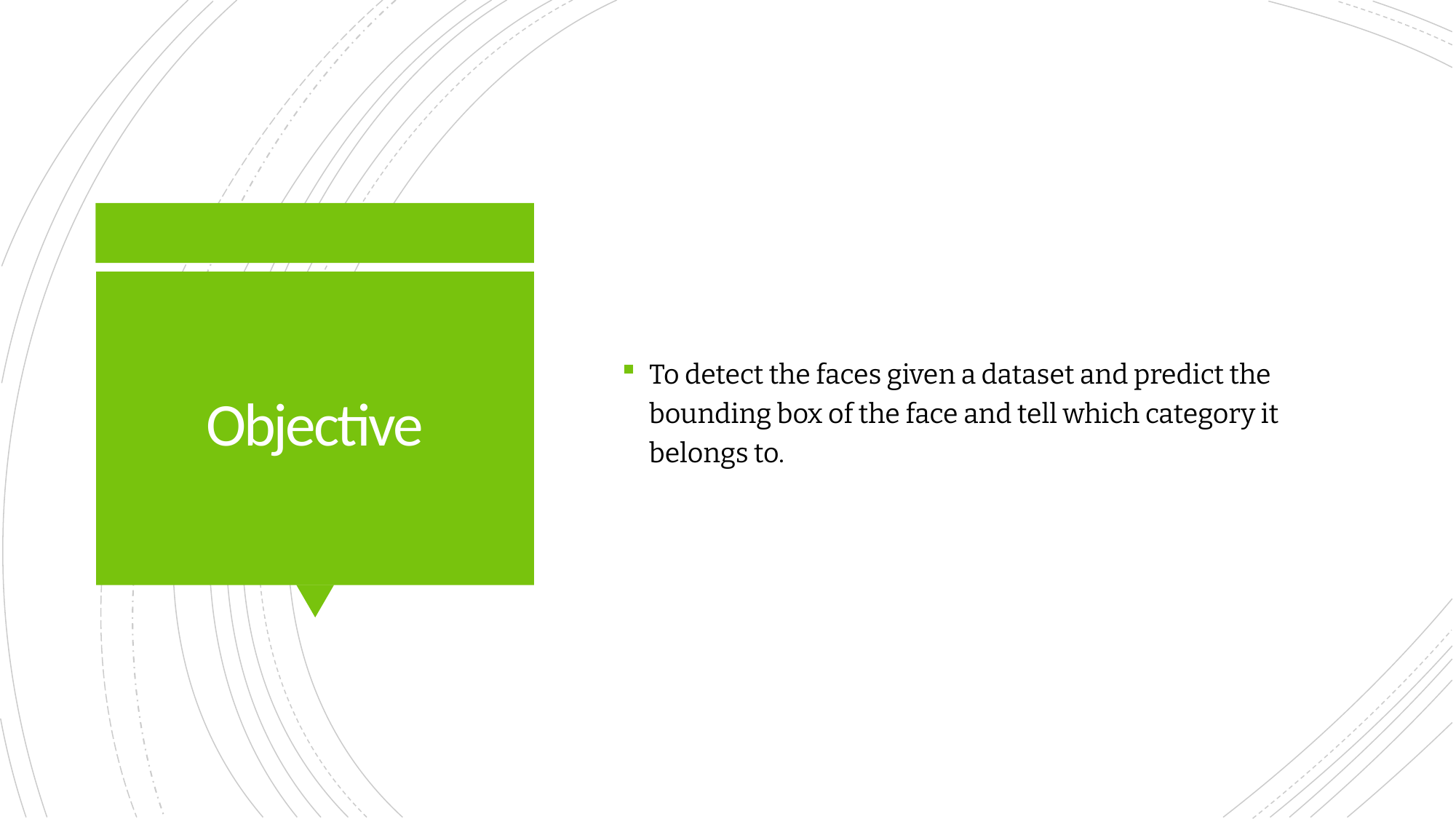

To detect the faces given a dataset and predict the bounding box of the face and tell which category it belongs to.
# Objective